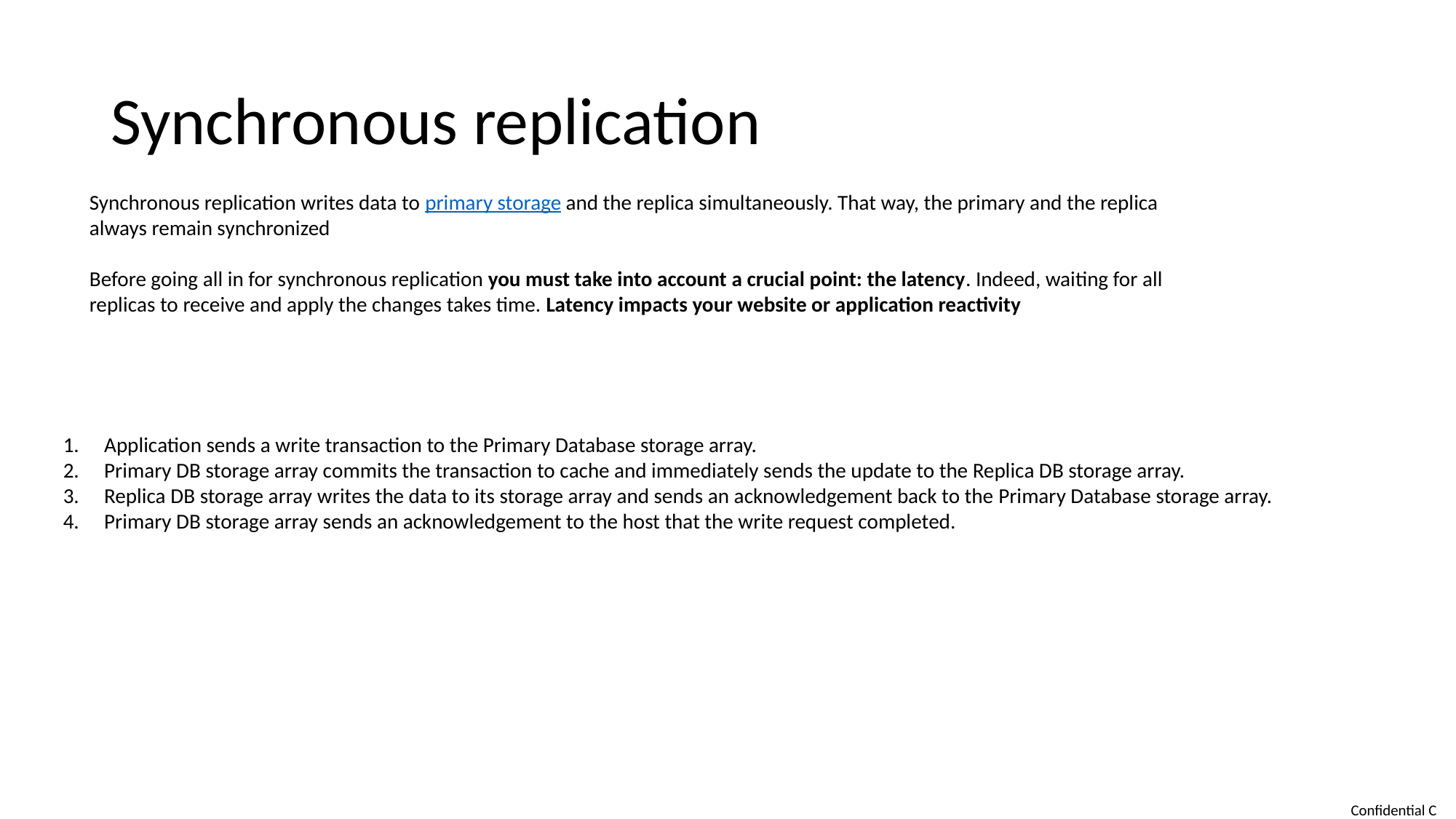

# Synchronous replication
Synchronous replication writes data to primary storage and the replica simultaneously. That way, the primary and the replica always remain synchronized

Before going all in for synchronous replication you must take into account a crucial point: the latency. Indeed, waiting for all replicas to receive and apply the changes takes time. Latency impacts your website or application reactivity
Application sends a write transaction to the Primary Database storage array.
Primary DB storage array commits the transaction to cache and immediately sends the update to the Replica DB storage array.
Replica DB storage array writes the data to its storage array and sends an acknowledgement back to the Primary Database storage array.
Primary DB storage array sends an acknowledgement to the host that the write request completed.